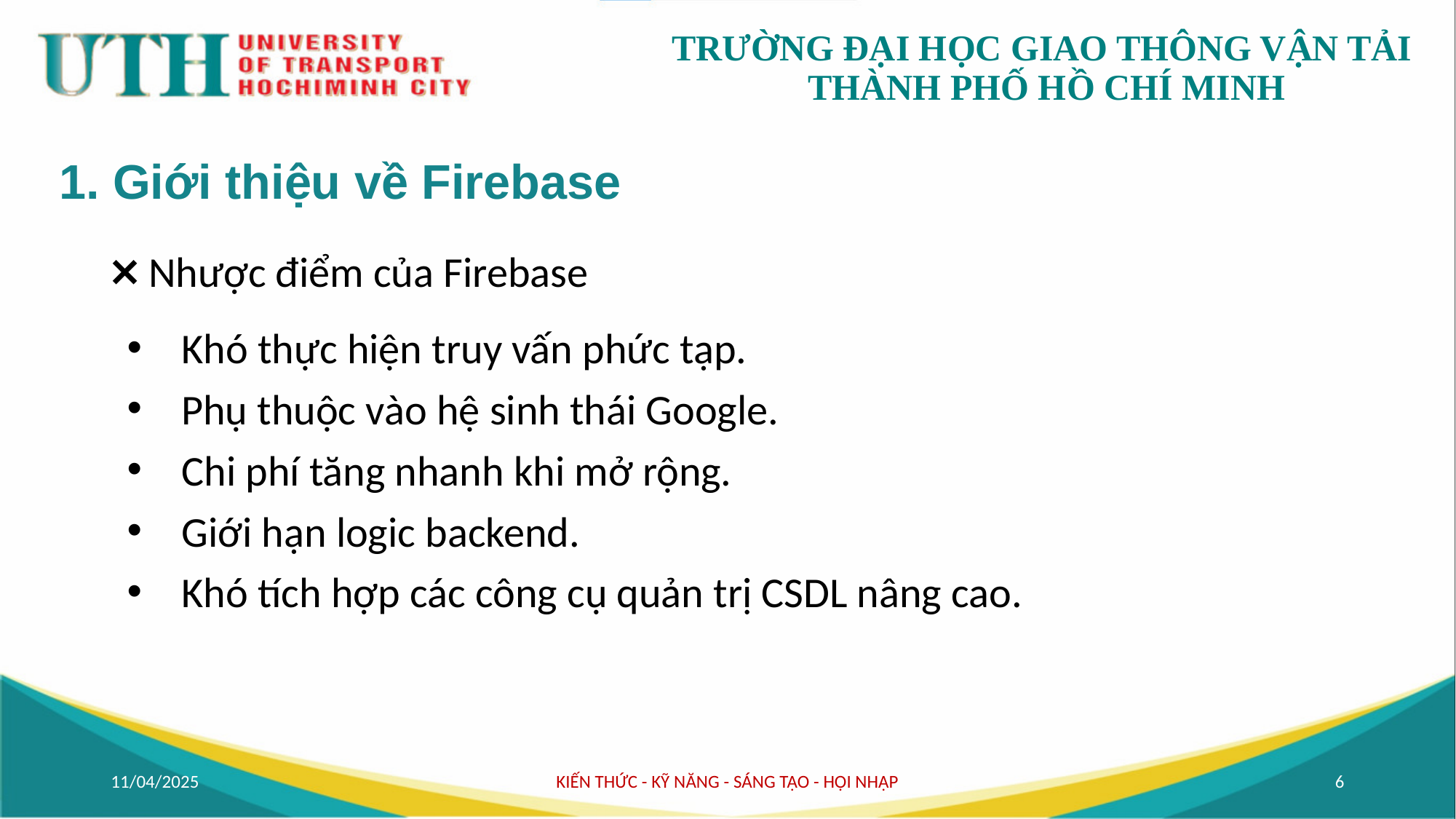

# 1. Giới thiệu về Firebase
❌ Nhược điểm của Firebase
Khó thực hiện truy vấn phức tạp.
Phụ thuộc vào hệ sinh thái Google.
Chi phí tăng nhanh khi mở rộng.
Giới hạn logic backend.
Khó tích hợp các công cụ quản trị CSDL nâng cao.
11/04/2025
KIẾN THỨC - KỸ NĂNG - SÁNG TẠO - HỘI NHẬP
6